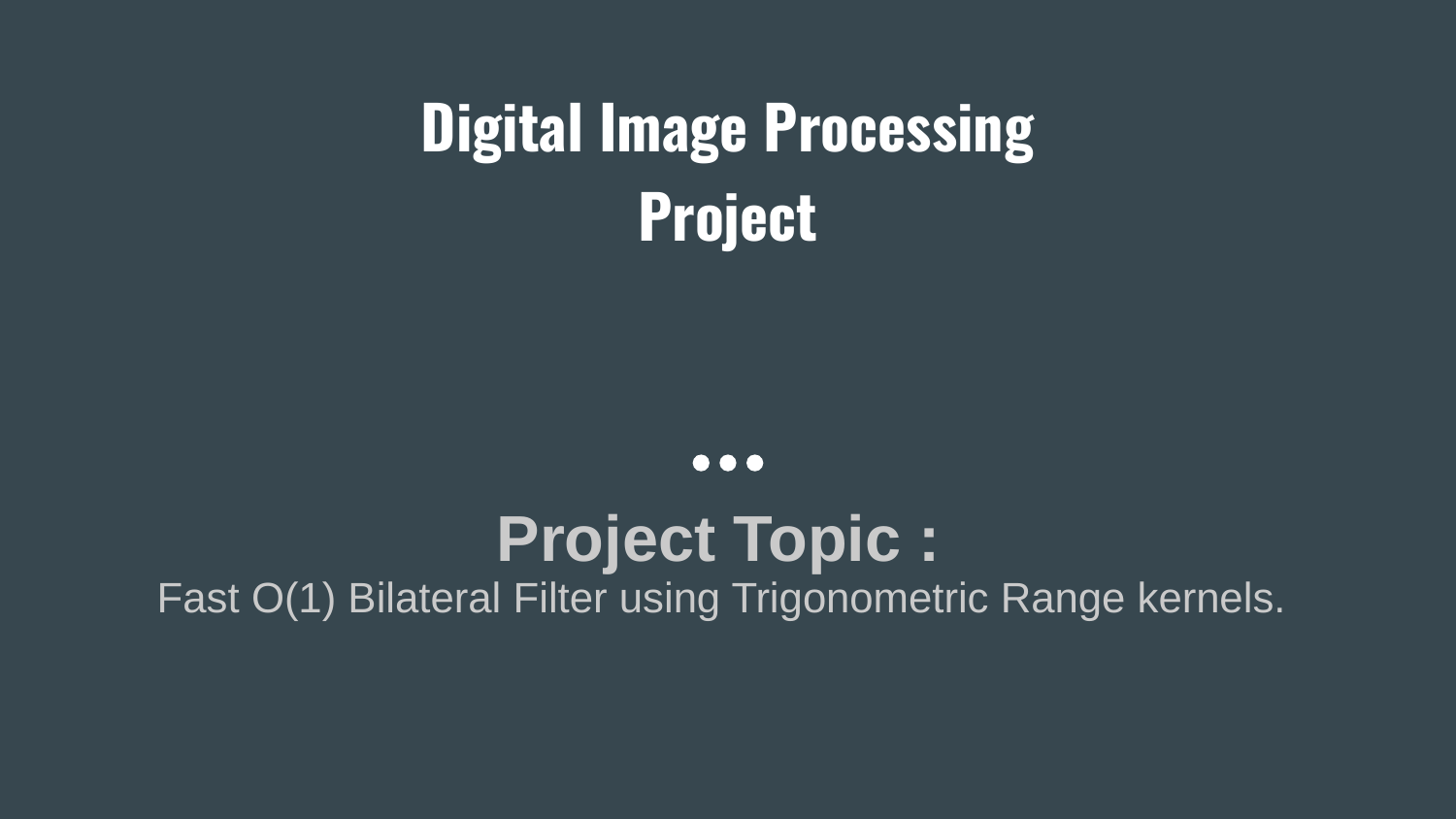

# Digital Image Processing
Project
Project Topic :
Fast O(1) Bilateral Filter using Trigonometric Range kernels.